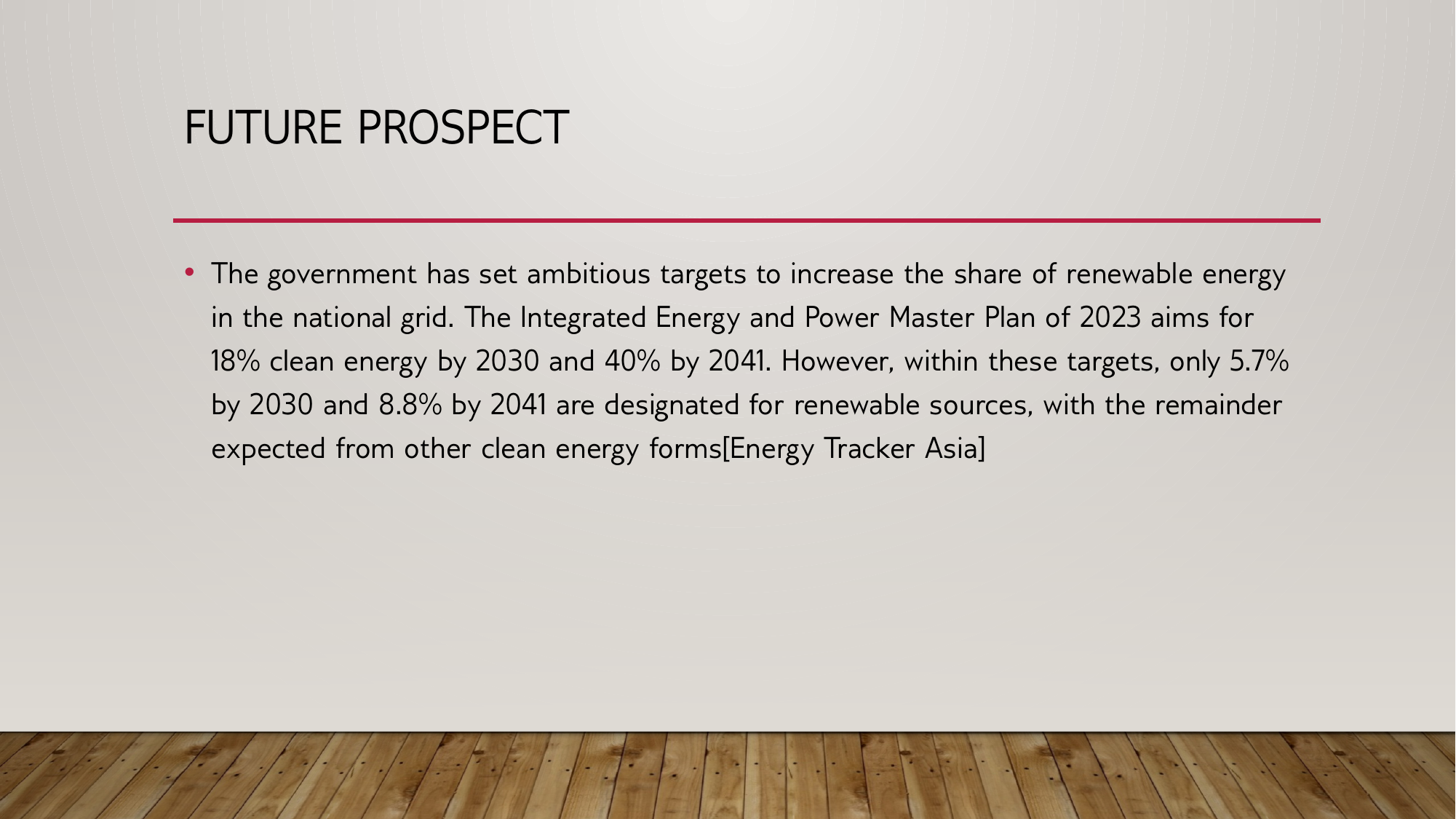

# Future prospect
The government has set ambitious targets to increase the share of renewable energy in the national grid. The Integrated Energy and Power Master Plan of 2023 aims for 18% clean energy by 2030 and 40% by 2041. However, within these targets, only 5.7% by 2030 and 8.8% by 2041 are designated for renewable sources, with the remainder expected from other clean energy forms[Energy Tracker Asia]